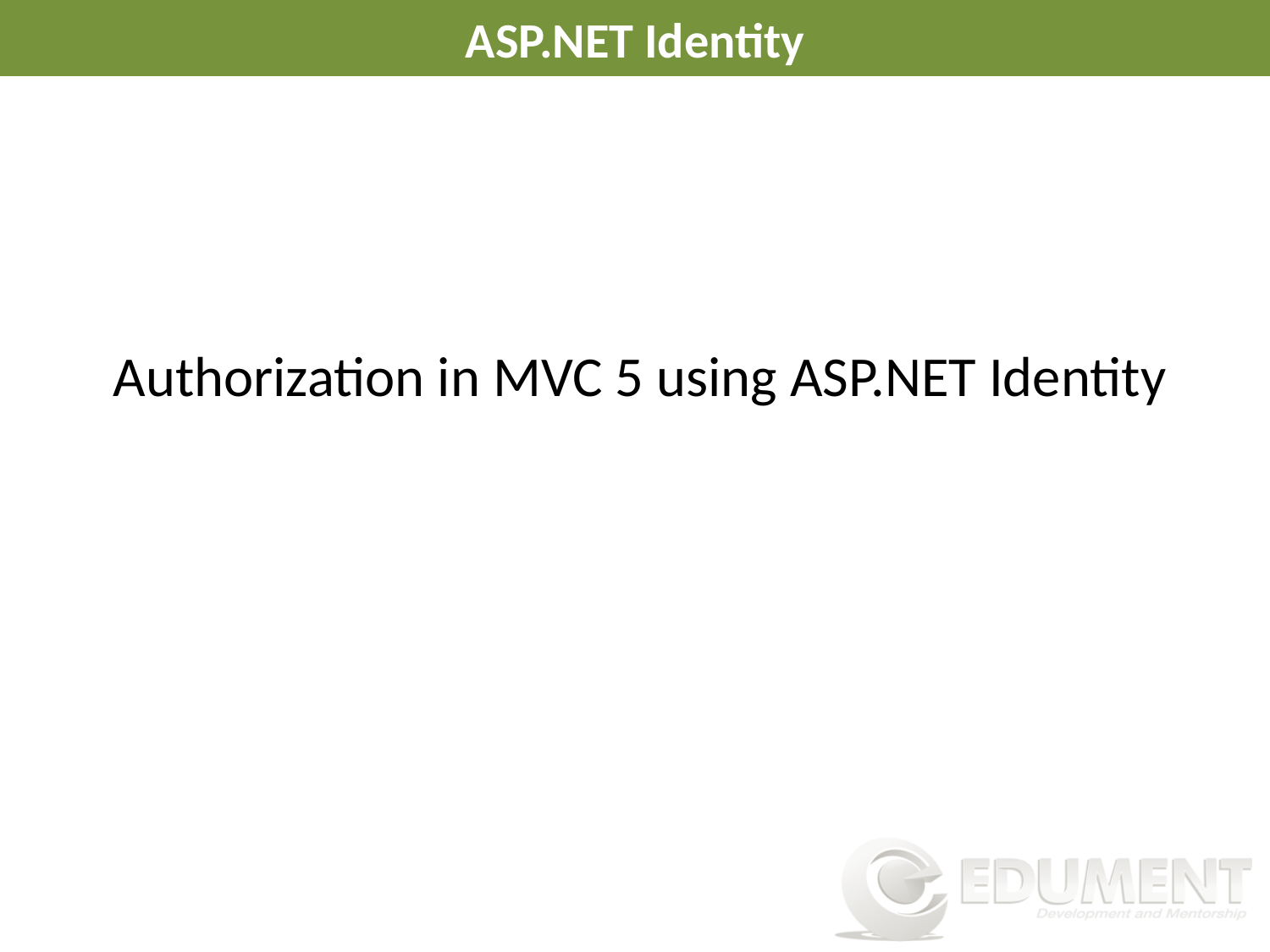

# ASP.NET Identity

Authorization in MVC 5 using ASP.NET Identity